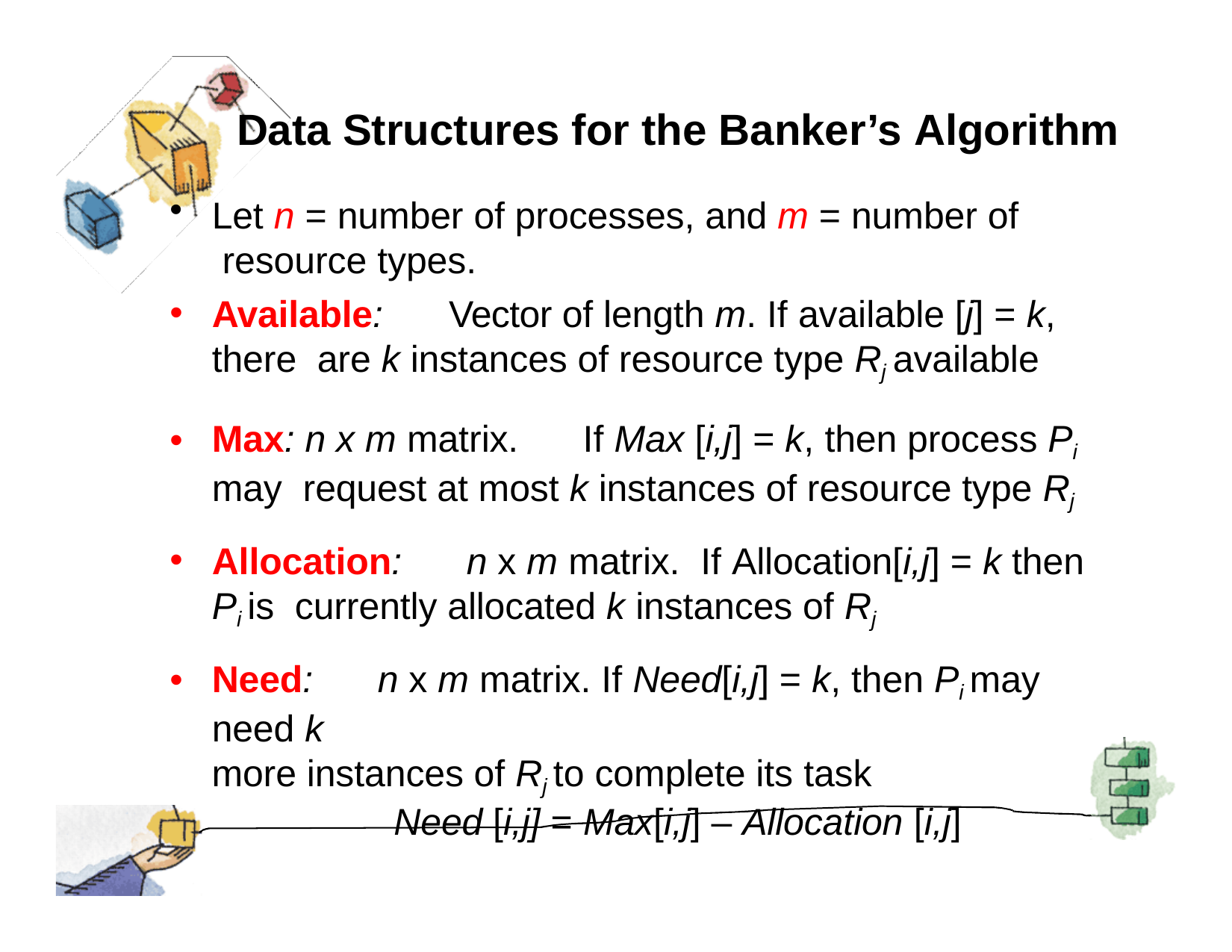

# Data Structures for the Banker’s Algorithm

Let n = number of processes, and m = number of  resource types.
Available:	Vector of length m. If available [j] = k, there  are k instances of resource type Rj available
Max: n x m matrix.	If Max [i,j] = k, then process Pi may  request at most k instances of resource type Rj
Allocation:	n x m matrix.	If Allocation[i,j] = k then Pi is  currently allocated k instances of Rj
Need:	n x m matrix. If Need[i,j] = k, then Pi may need k
more instances of Rj to complete its task
Need [i,j] = Max[i,j] – Allocation [i,j]